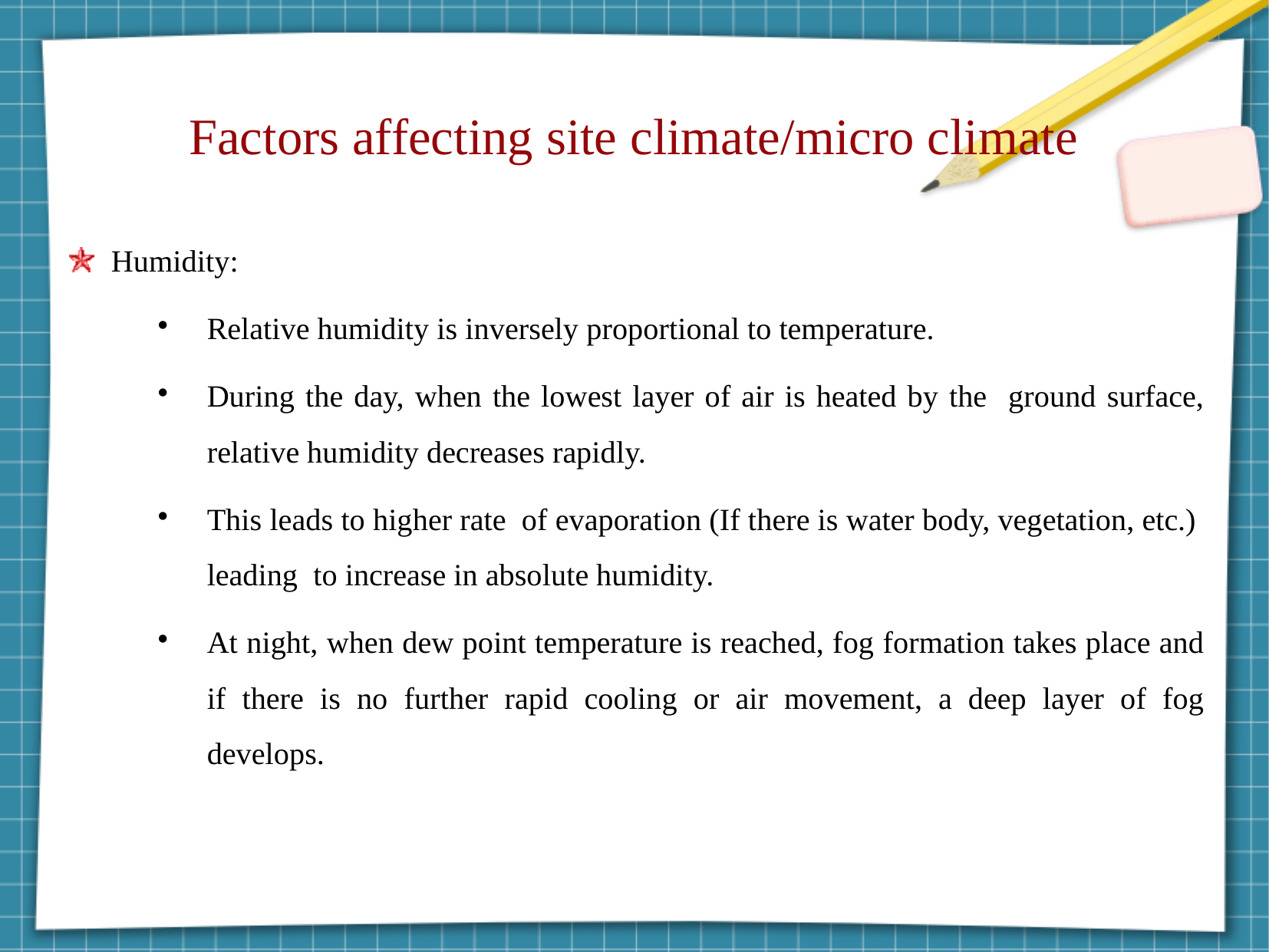

Factors affecting site climate/micro climate
Humidity:
Relative humidity is inversely proportional to temperature.
During the day, when the lowest layer of air is heated by the  ground surface, relative humidity decreases rapidly.
This leads to higher rate  of evaporation (If there is water body, vegetation, etc.)  leading  to increase in absolute humidity.
At night, when dew point temperature is reached, fog formation takes place and if there is no further rapid cooling or air movement, a deep layer of fog develops.